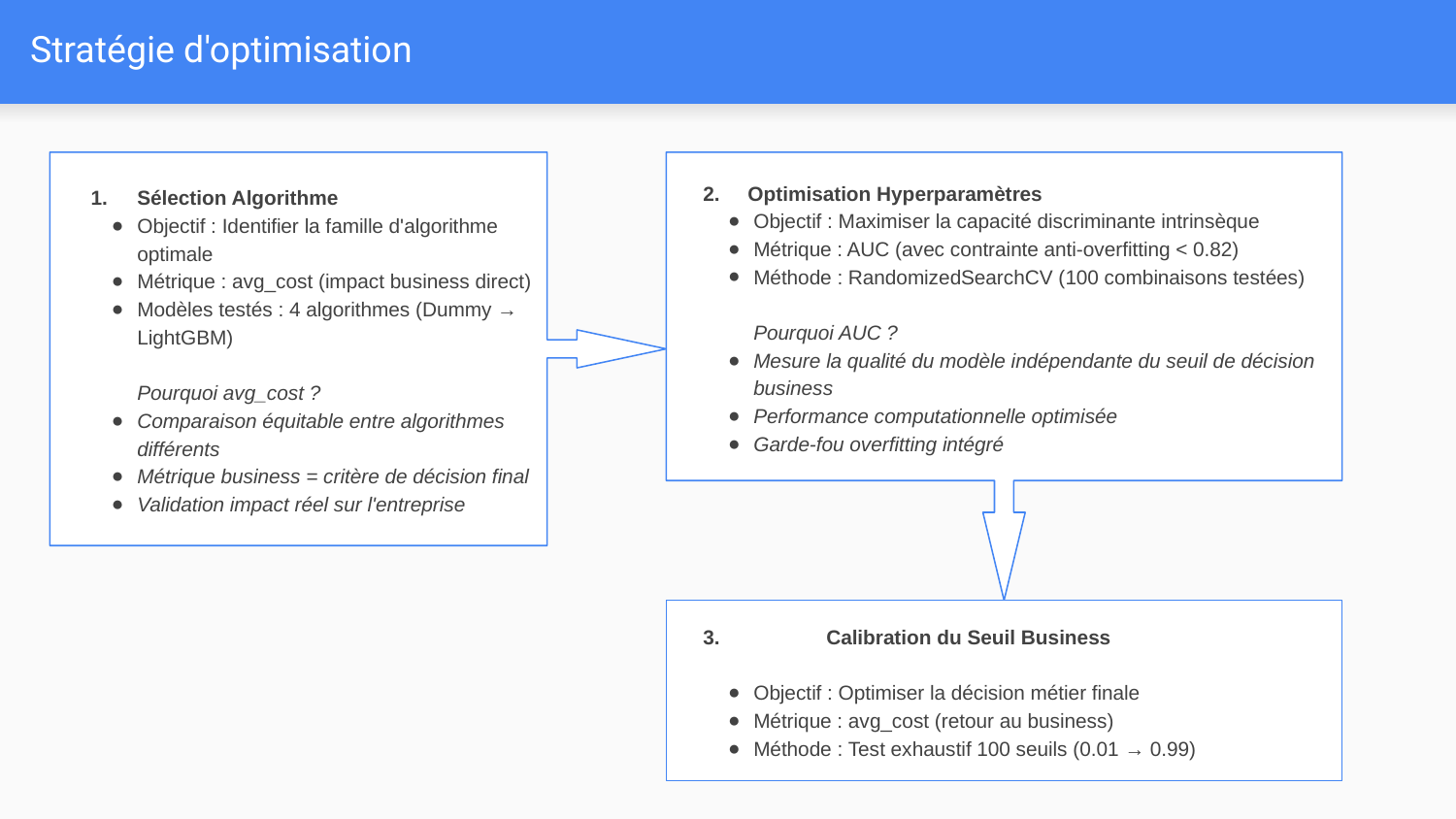

# Stratégie d'optimisation
Sélection Algorithme
Objectif : Identifier la famille d'algorithme optimale
Métrique : avg_cost (impact business direct)
Modèles testés : 4 algorithmes (Dummy → LightGBM)

Pourquoi avg_cost ?
Comparaison équitable entre algorithmes différents
Métrique business = critère de décision final
Validation impact réel sur l'entreprise
    2.     Optimisation Hyperparamètres
Objectif : Maximiser la capacité discriminante intrinsèque
Métrique : AUC (avec contrainte anti-overfitting < 0.82)
Méthode : RandomizedSearchCV (100 combinaisons testées)

Pourquoi AUC ?
Mesure la qualité du modèle indépendante du seuil de décision business
Performance computationnelle optimisée
Garde-fou overfitting intégré
    3. 	Calibration du Seuil Business

Objectif : Optimiser la décision métier finale
Métrique : avg_cost (retour au business)
Méthode : Test exhaustif 100 seuils (0.01 → 0.99)